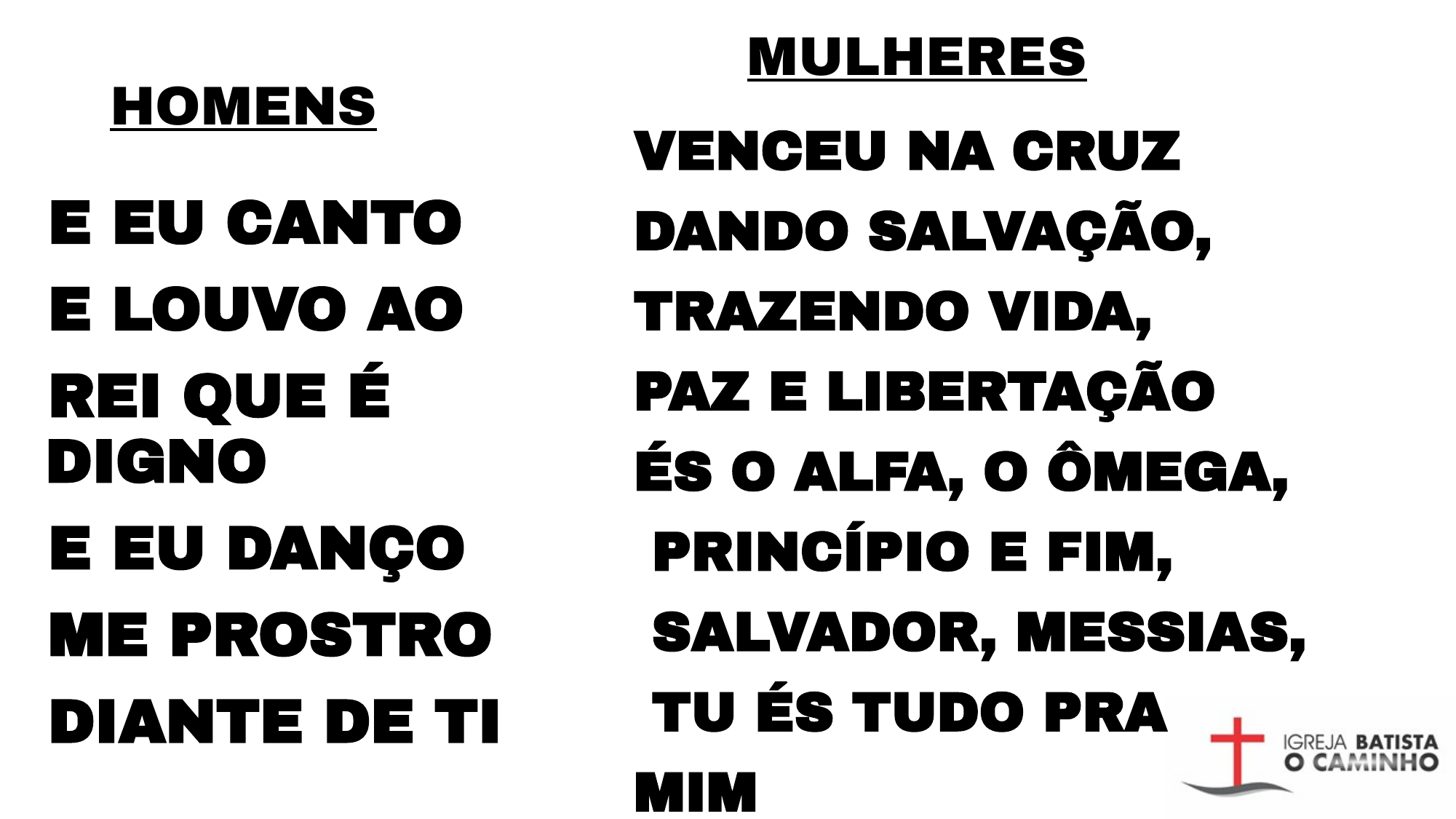

MULHERES
HOMENS

VENCEU NA CRUZ
DANDO SALVAÇÃO,
TRAZENDO VIDA,
PAZ E LIBERTAÇÃO
ÉS O ALFA, O ÔMEGA,
 PRINCÍPIO E FIM,
 SALVADOR, MESSIAS,
 TU ÉS TUDO PRA
MIM
E EU CANTO
E LOUVO AO
REI QUE É DIGNO
E EU DANÇO
ME PROSTRO
DIANTE DE TI